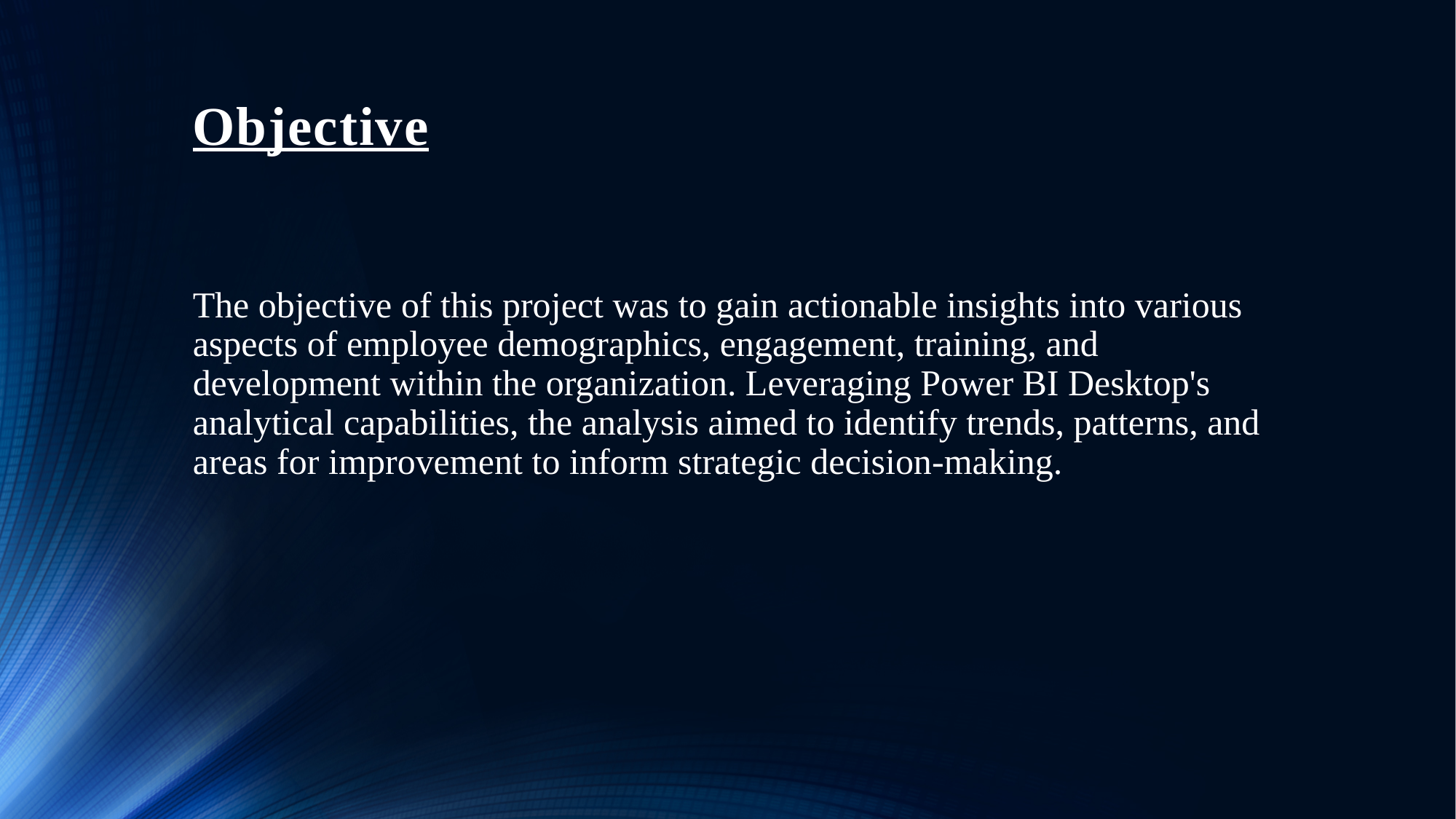

# Objective
The objective of this project was to gain actionable insights into various aspects of employee demographics, engagement, training, and development within the organization. Leveraging Power BI Desktop's analytical capabilities, the analysis aimed to identify trends, patterns, and areas for improvement to inform strategic decision-making.